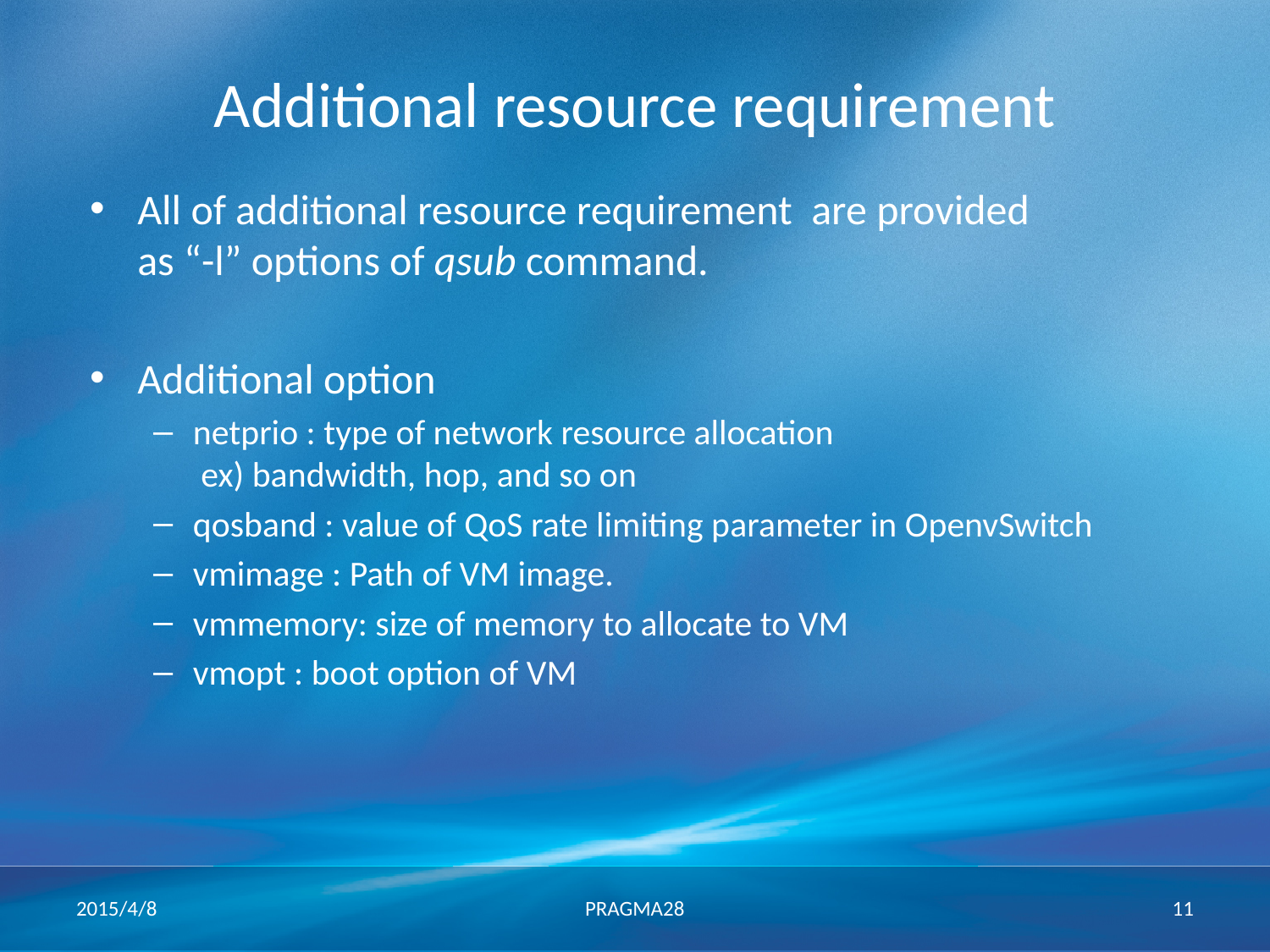

# Additional resource requirement
All of additional resource requirement  are provided
as “-l” options of qsub command.

Additional option
netprio : type of network resource allocation
 ex) bandwidth, hop, and so on
qosband : value of QoS rate limiting parameter in OpenvSwitch
vmimage : Path of VM image.
vmmemory: size of memory to allocate to VM
vmopt : boot option of VM
2015/4/8
PRAGMA28
11